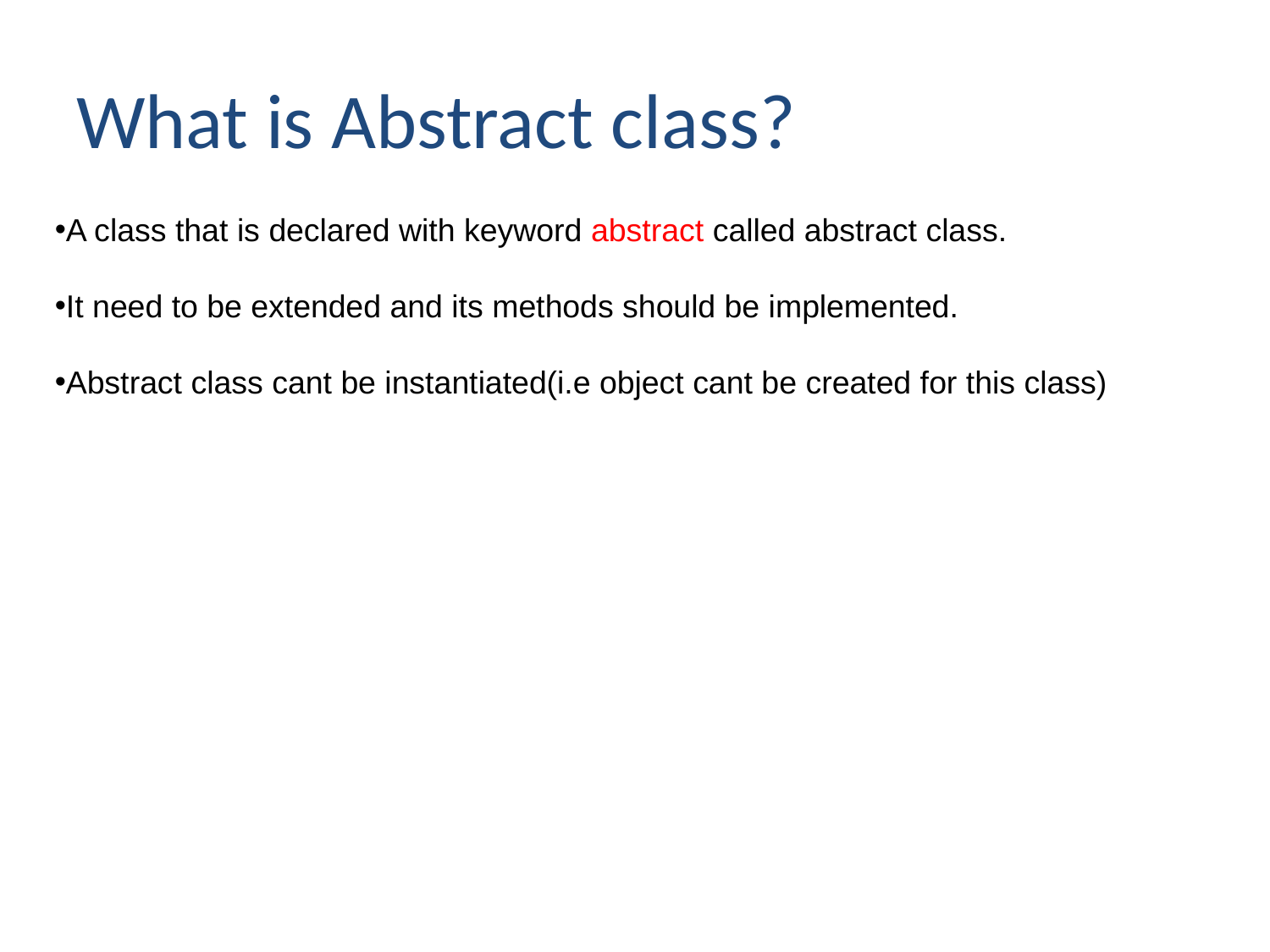

# What is Abstract class?
A class that is declared with keyword abstract called abstract class.

It need to be extended and its methods should be implemented.

Abstract class cant be instantiated(i.e object cant be created for this class)